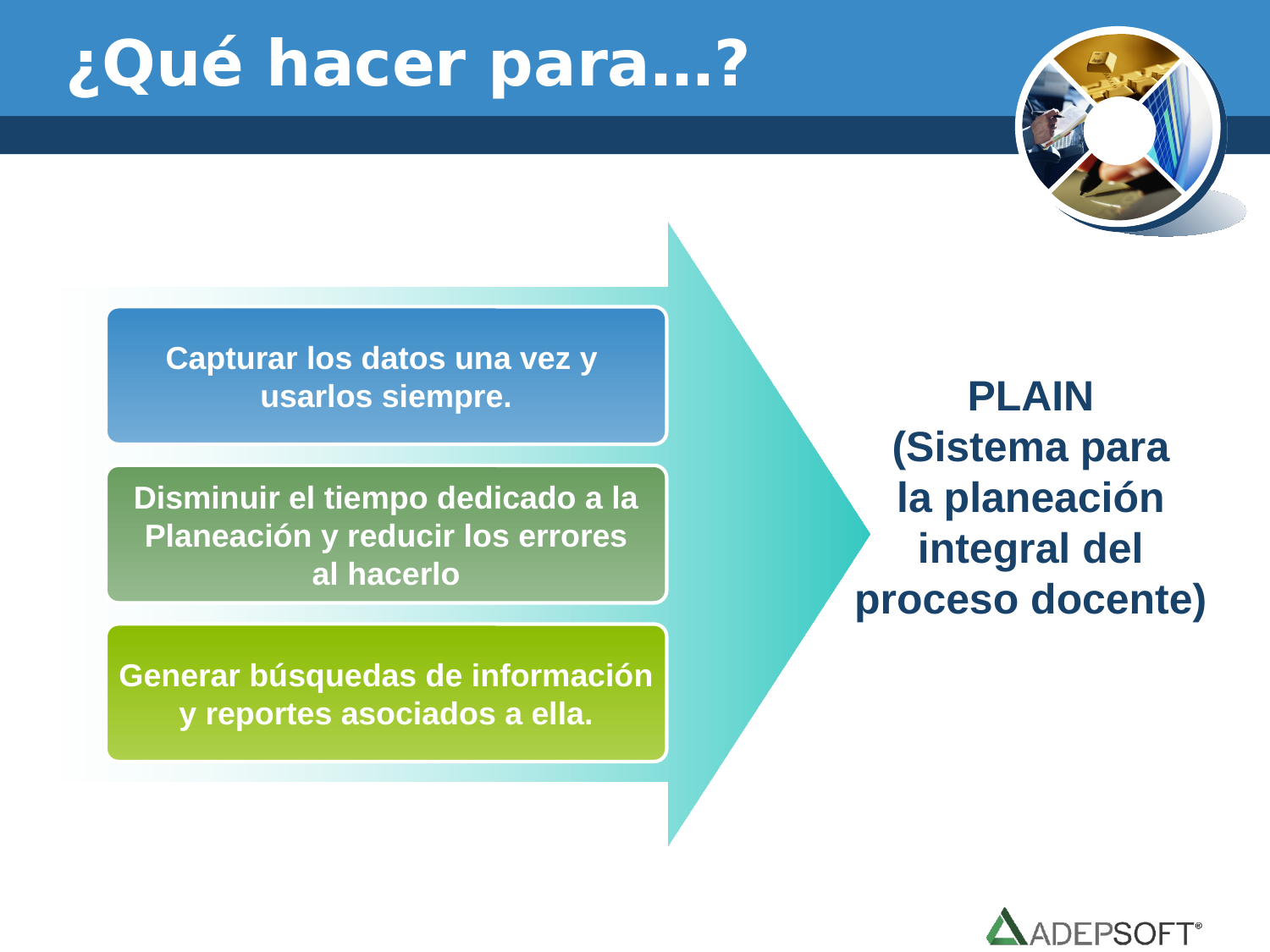

# ¿Qué hacer para…?

Capturar los datos una vez y
usarlos siempre.
PLAIN
(Sistema para
la planeación
integral del proceso docente)
Disminuir el tiempo dedicado a la
Planeación y reducir los errores
al hacerlo
Generar búsquedas de información
y reportes asociados a ella.